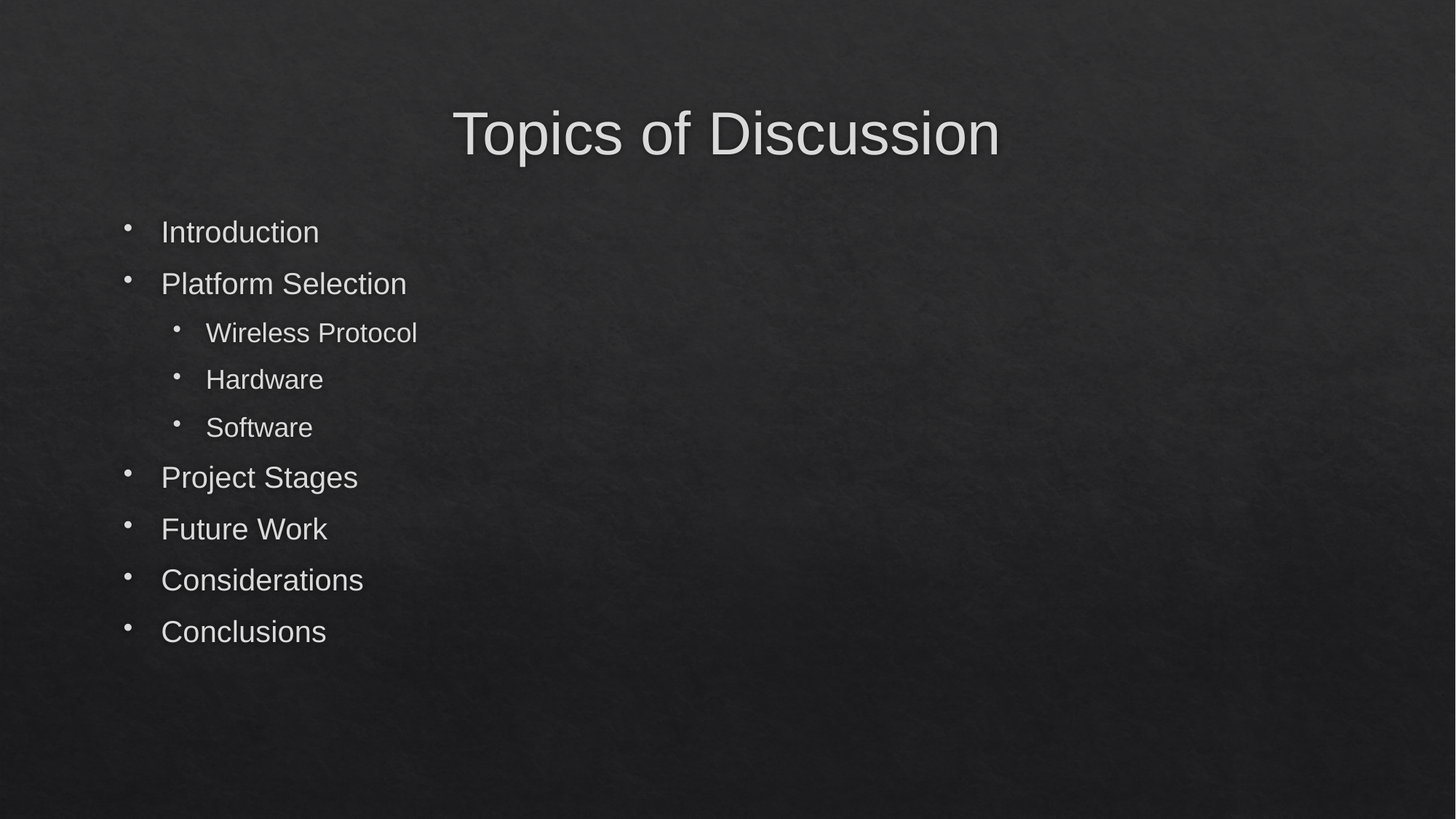

# Topics of Discussion
Introduction
Platform Selection
Wireless Protocol
Hardware
Software
Project Stages
Future Work
Considerations
Conclusions